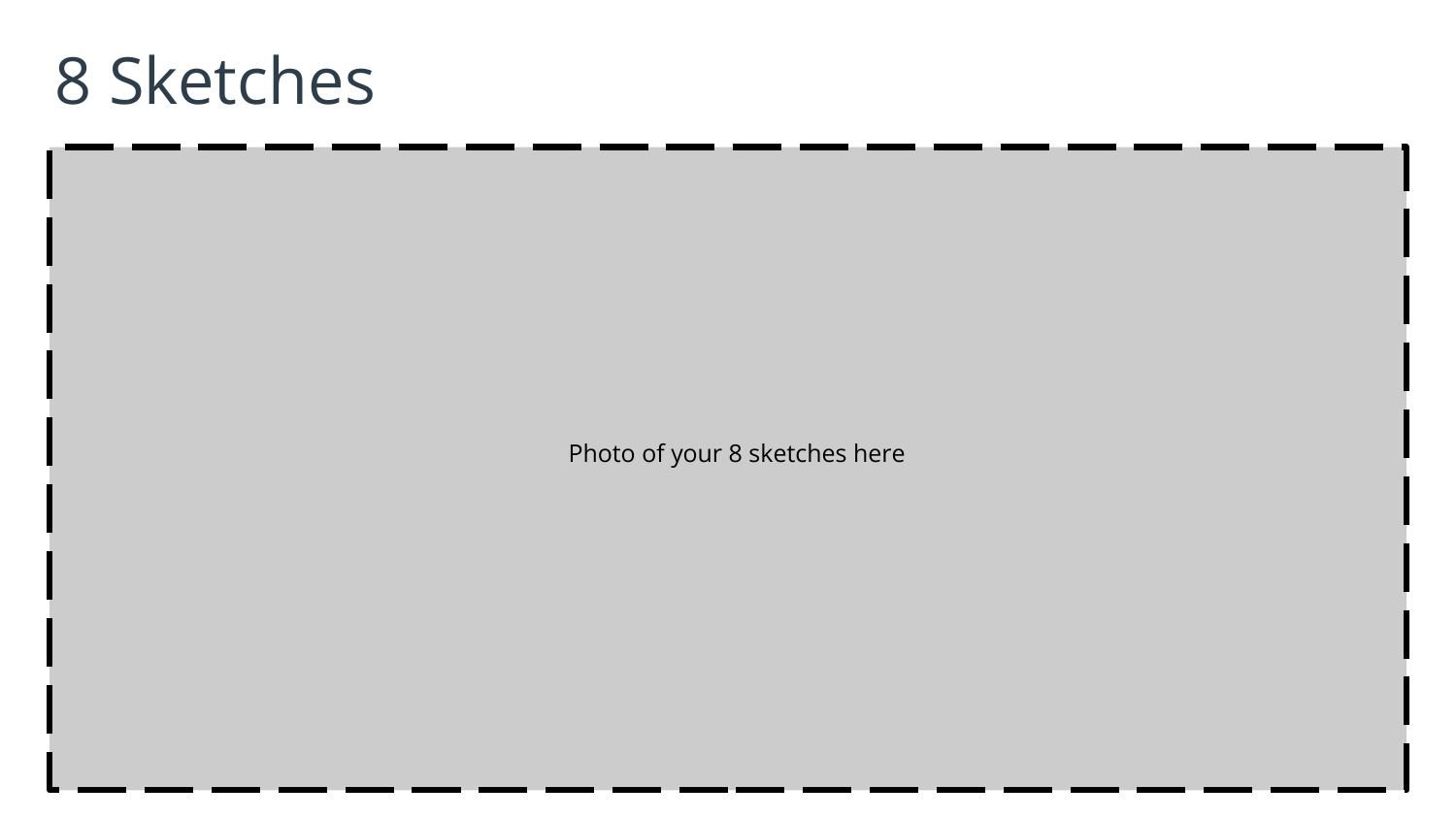

# 8 Sketches

Photo of your 8 sketches here